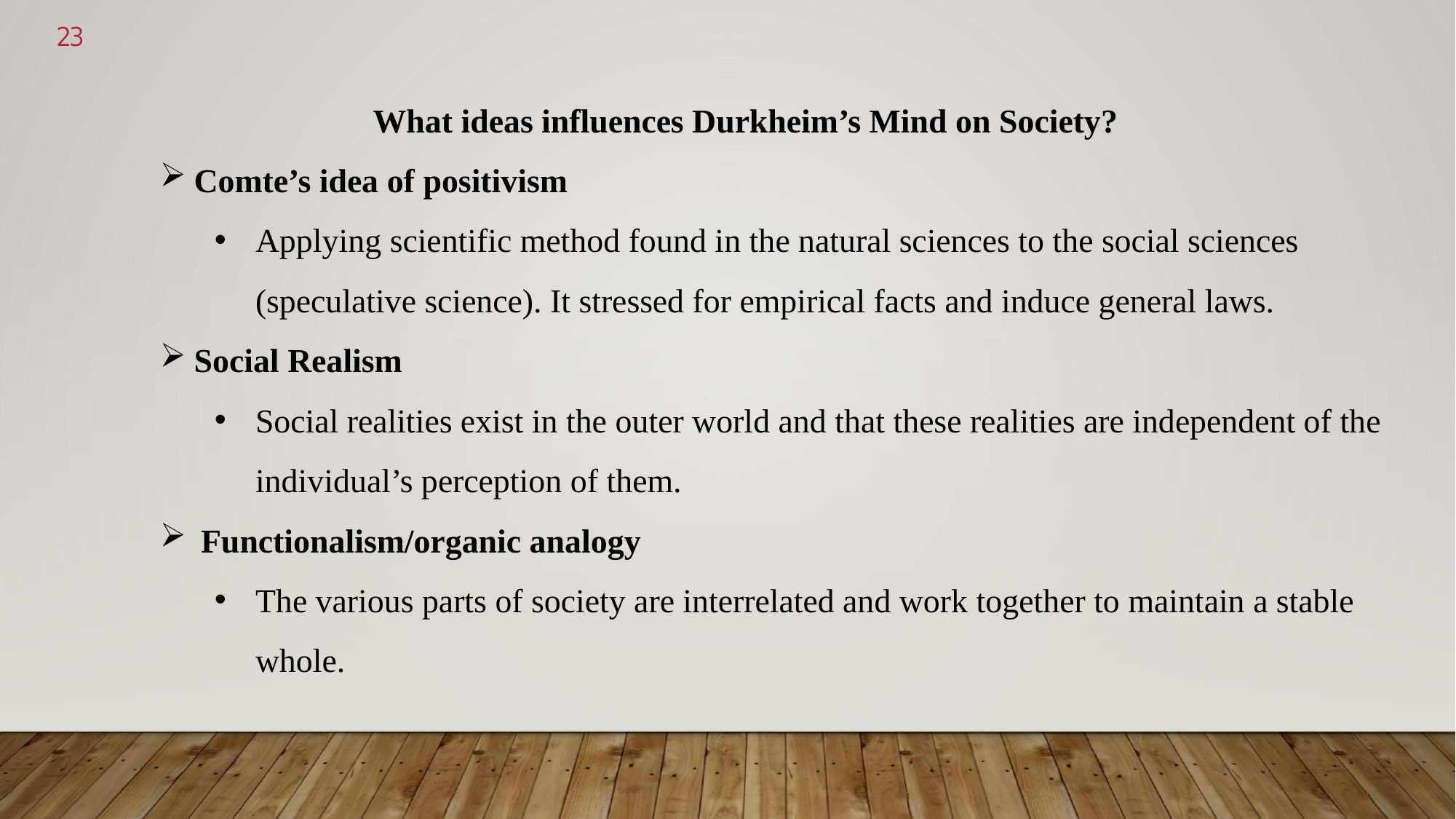

23
What ideas influences Durkheim’s Mind on Society?
Comte’s idea of positivism
Applying scientific method found in the natural sciences to the social sciences (speculative science). It stressed for empirical facts and induce general laws.
Social Realism
Social realities exist in the outer world and that these realities are independent of the individual’s perception of them.
Functionalism/organic analogy
The various parts of society are interrelated and work together to maintain a stable whole.